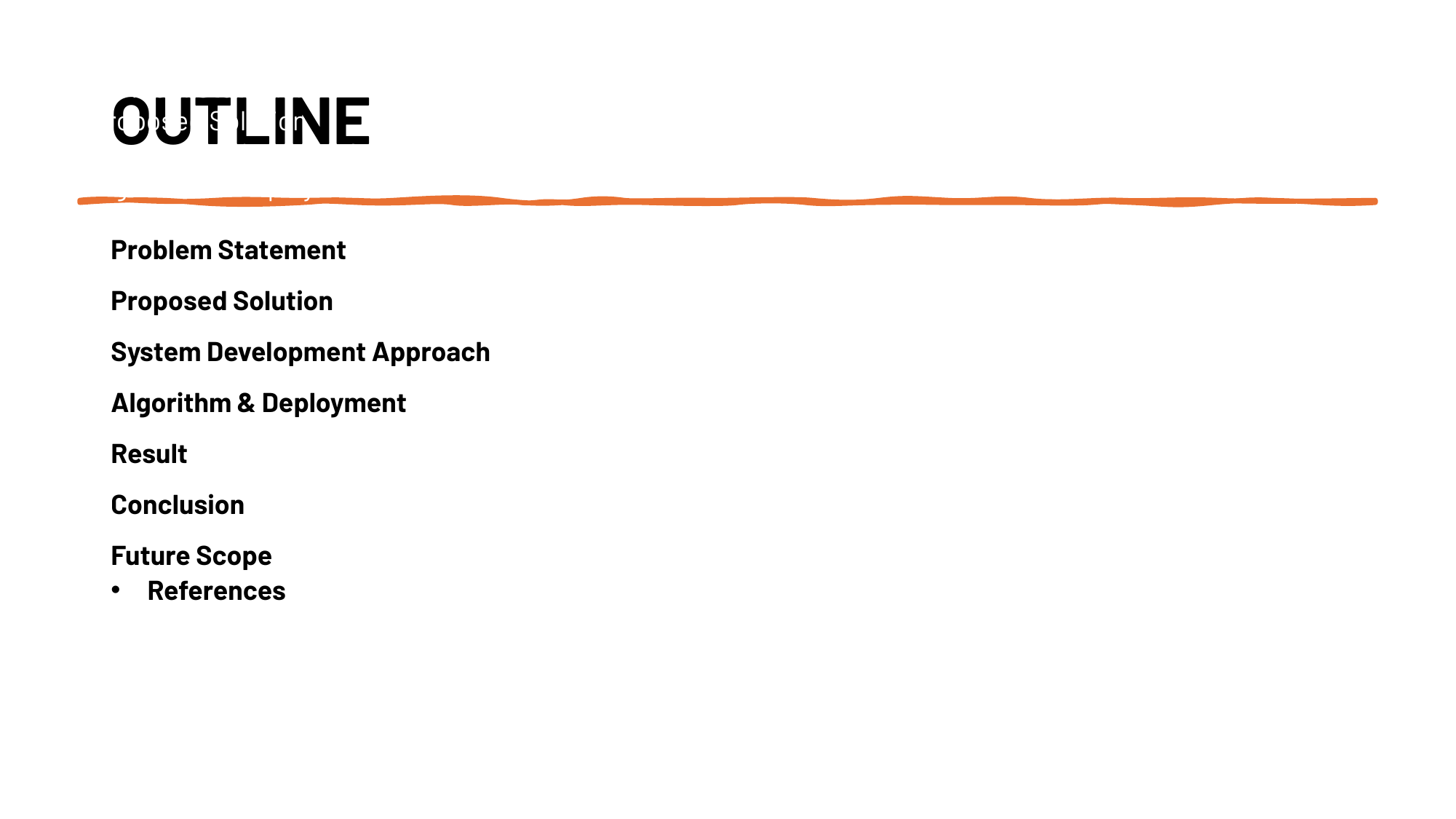

Problem Statement
Proposed Solution
System Development Approach
Algorithm & Deployment
Result
Conclusion
Future Scope
References
# OUTLINE
Problem Statement
Proposed Solution
System Development Approach
Algorithm & Deployment
Result
Conclusion
Future Scope
References
Problem Statement
Proposed Solution
System Development Approach
Algorithm & Deployment
Result
Conclusion
Future Scope
References